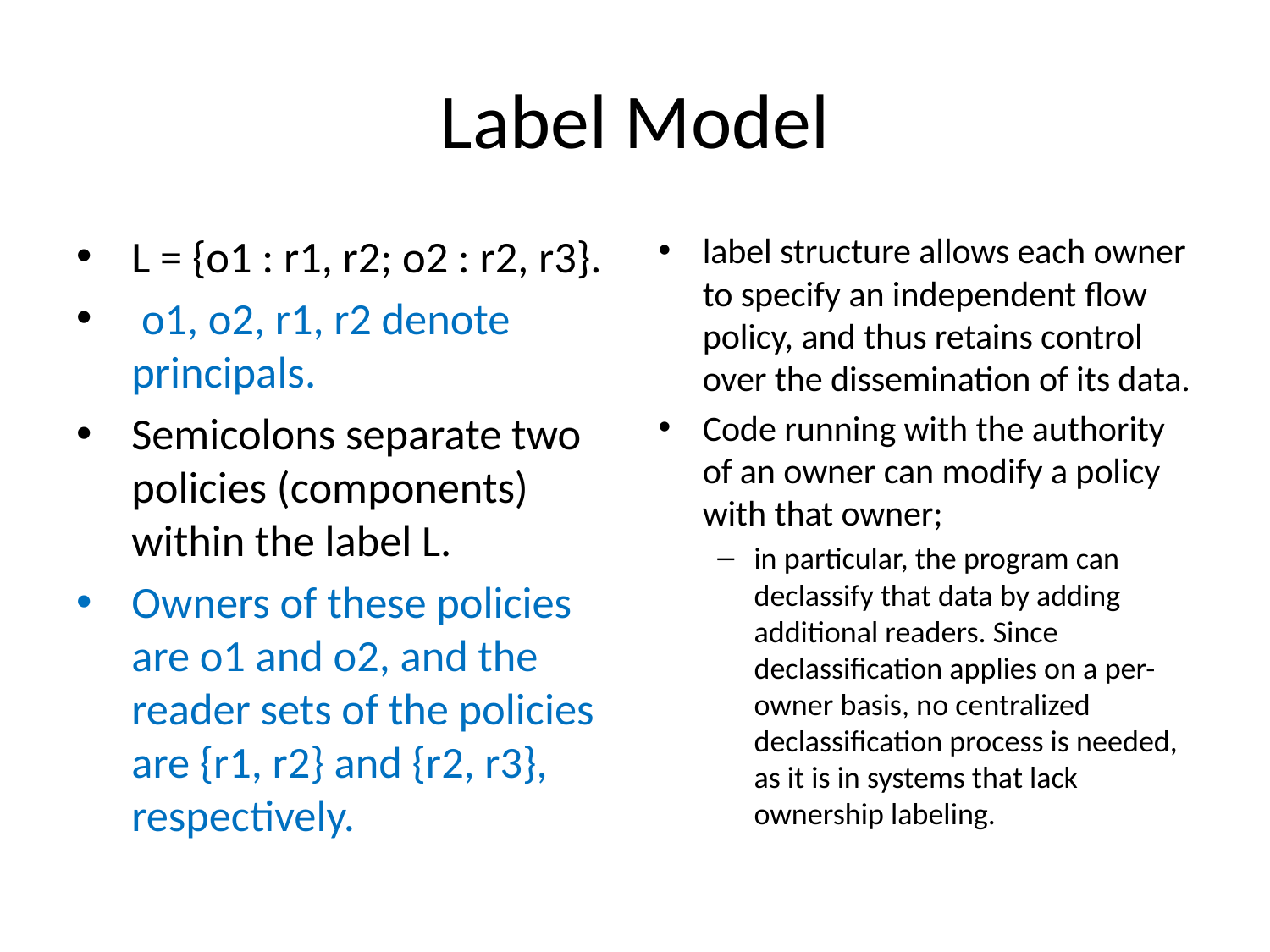

# Label Model
L = {o1 : r1, r2; o2 : r2, r3}.
 o1, o2, r1, r2 denote principals.
Semicolons separate two policies (components) within the label L.
Owners of these policies are o1 and o2, and the reader sets of the policies are {r1, r2} and {r2, r3}, respectively.
label structure allows each owner to specify an independent flow policy, and thus retains control over the dissemination of its data.
Code running with the authority of an owner can modify a policy with that owner;
in particular, the program can declassify that data by adding additional readers. Since declassification applies on a per-owner basis, no centralized declassification process is needed, as it is in systems that lack ownership labeling.